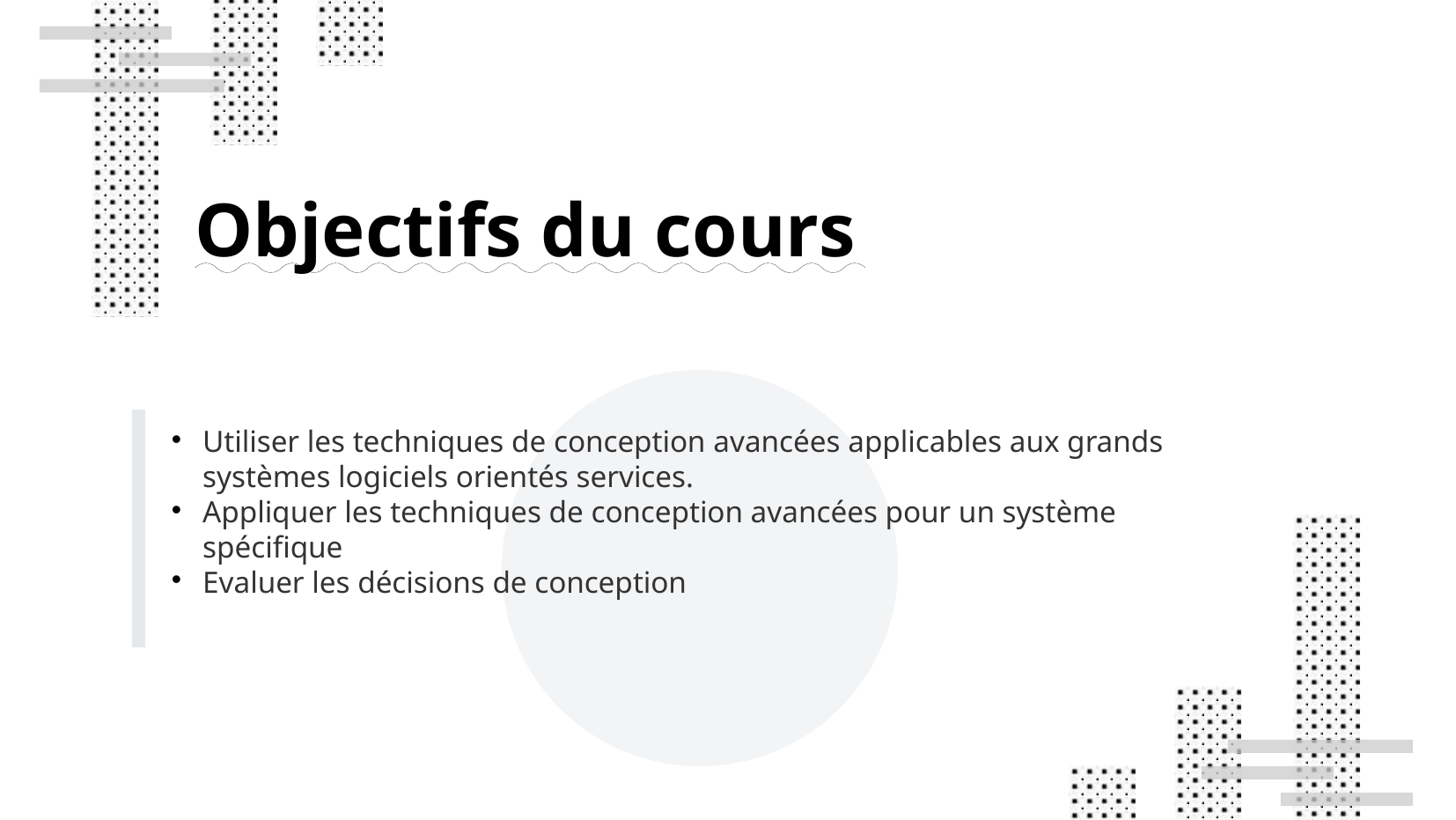

Objectifs du cours

Utiliser les techniques de conception avancées applicables aux grands systèmes logiciels orientés services.
Appliquer les techniques de conception avancées pour un système spécifique
Evaluer les décisions de conception